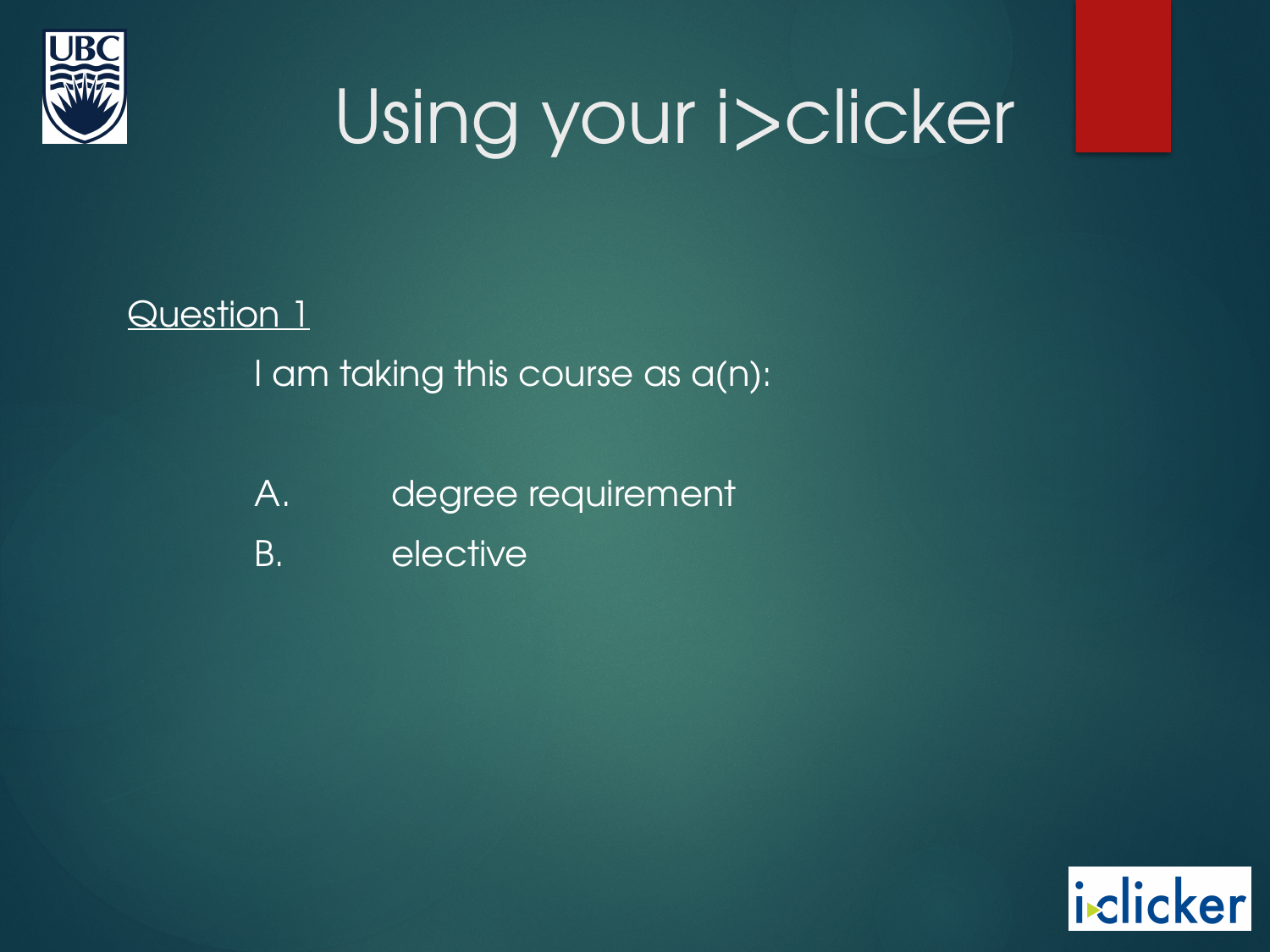

# Using your i>clicker
Question 1
	I am taking this course as a(n):

	A.	 degree requirement
	B.	 elective